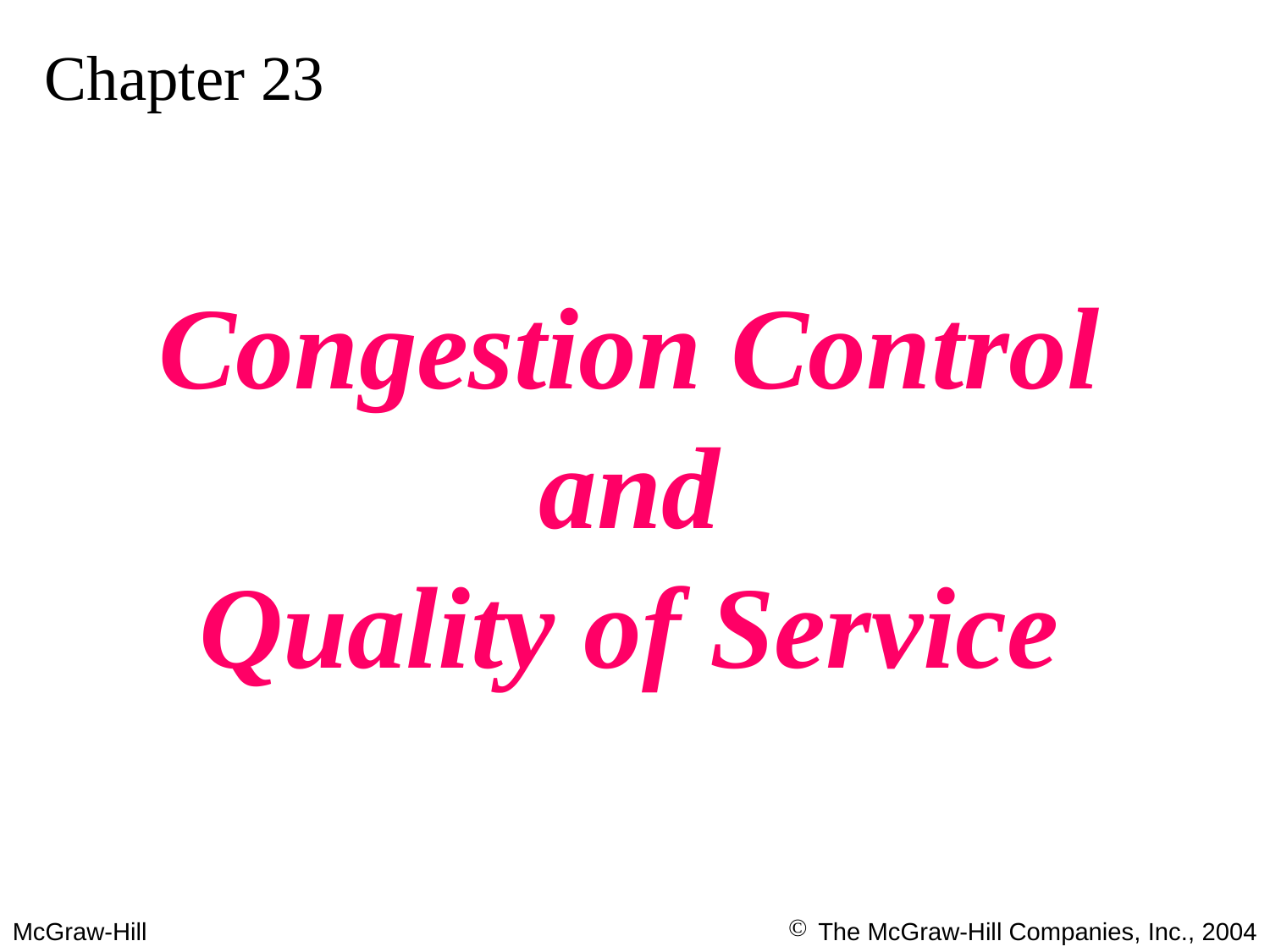

Chapter 23
Congestion Control
and
Quality of Service